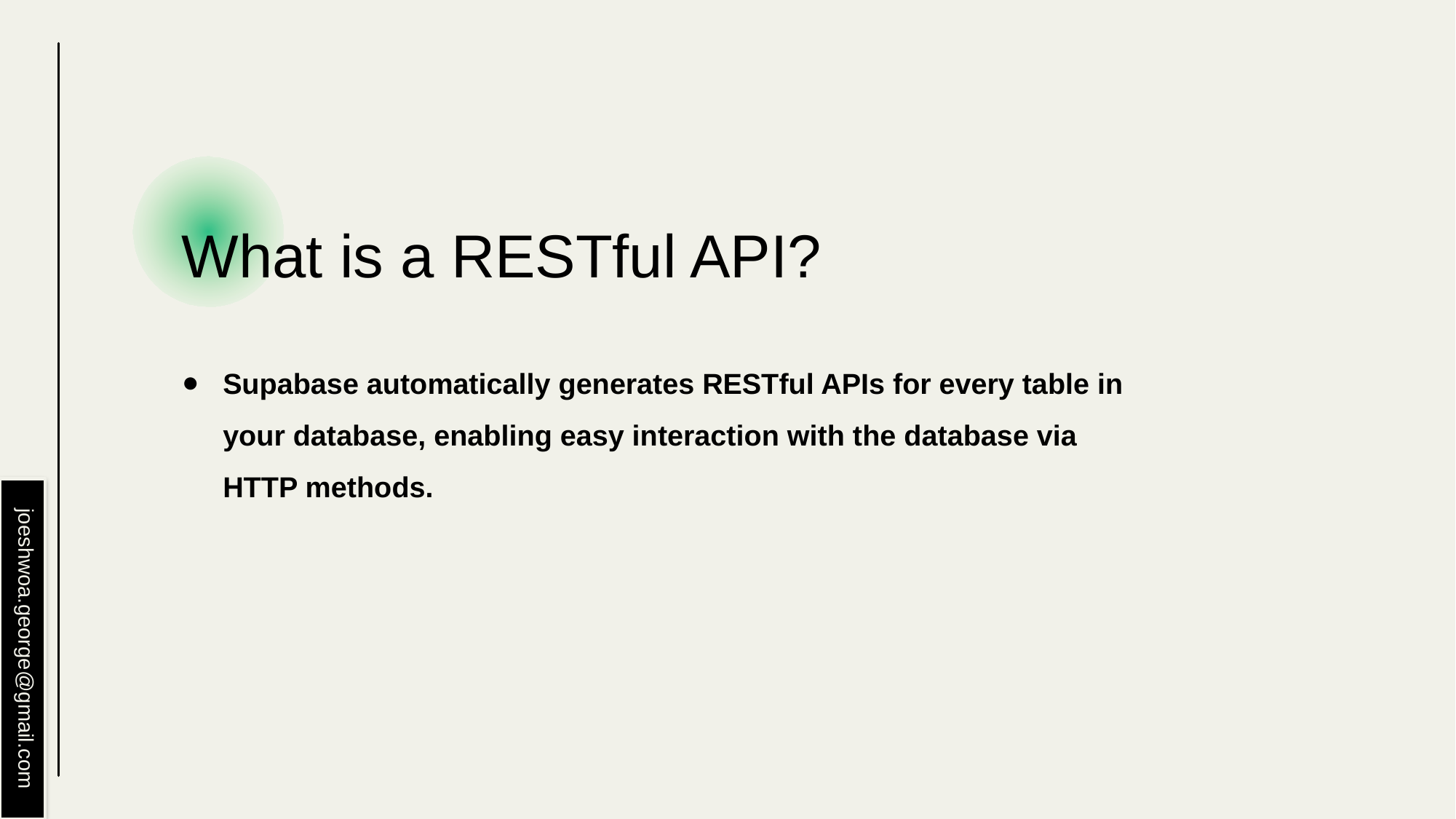

# What is a RESTful API?
Supabase automatically generates RESTful APIs for every table in your database, enabling easy interaction with the database via HTTP methods.
joeshwoa.george@gmail.com